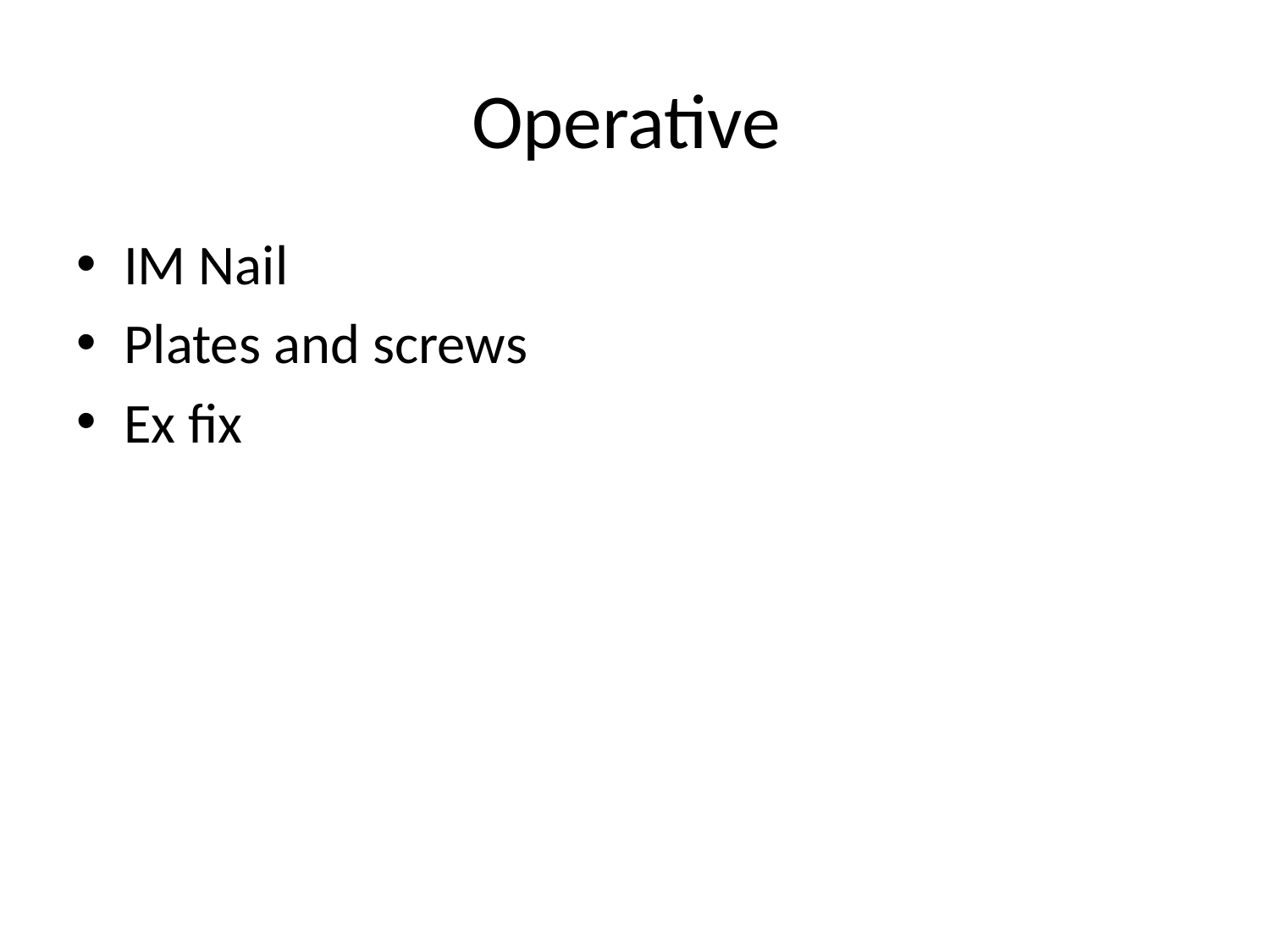

# Operative
IM Nail
Plates and screws
Ex fix